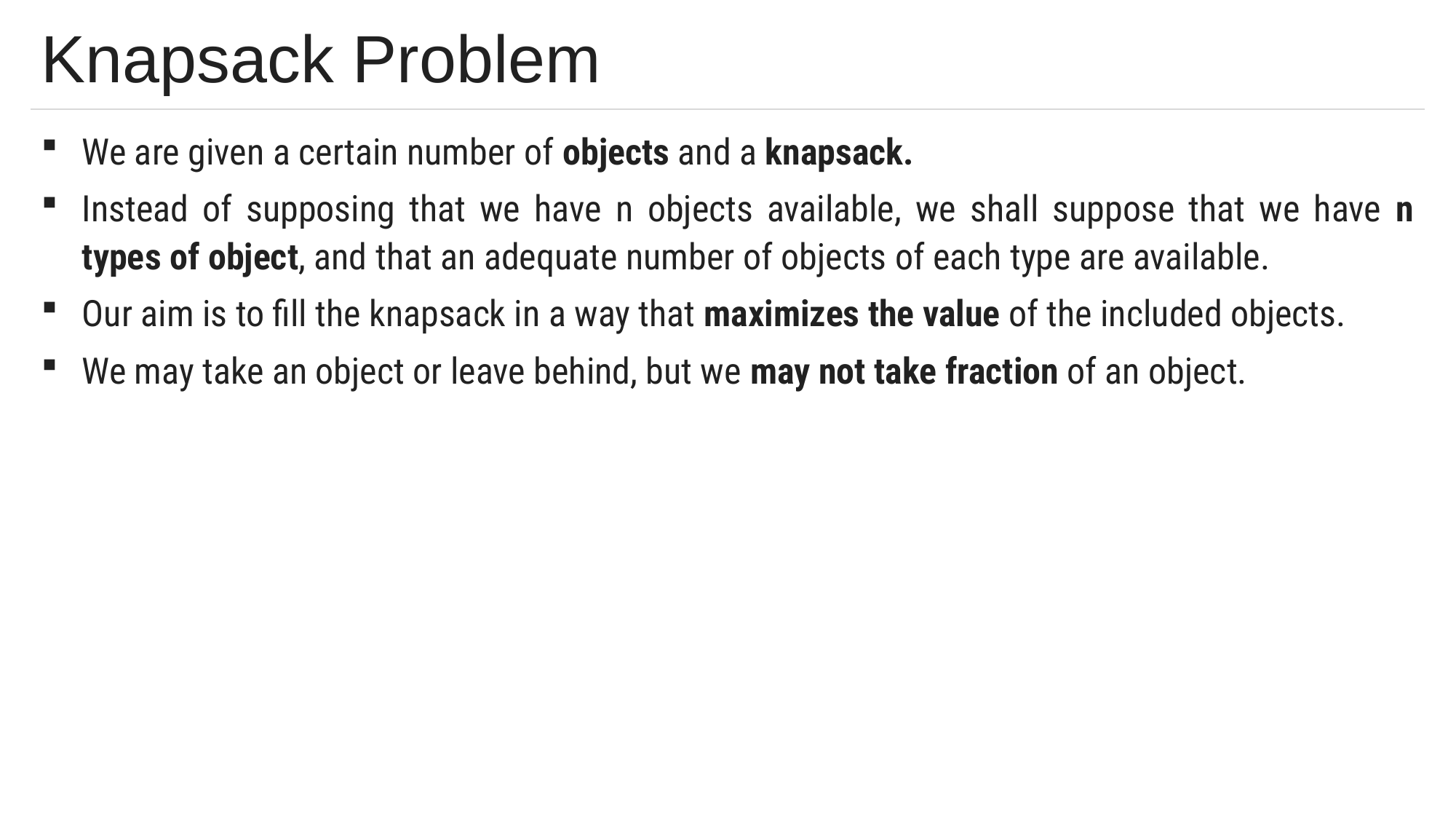

# Knapsack Problem
We are given a certain number of objects and a knapsack.
Instead of supposing that we have n objects available, we shall suppose that we have n types of object, and that an adequate number of objects of each type are available.
Our aim is to fill the knapsack in a way that maximizes the value of the included objects.
We may take an object or leave behind, but we may not take fraction of an object.